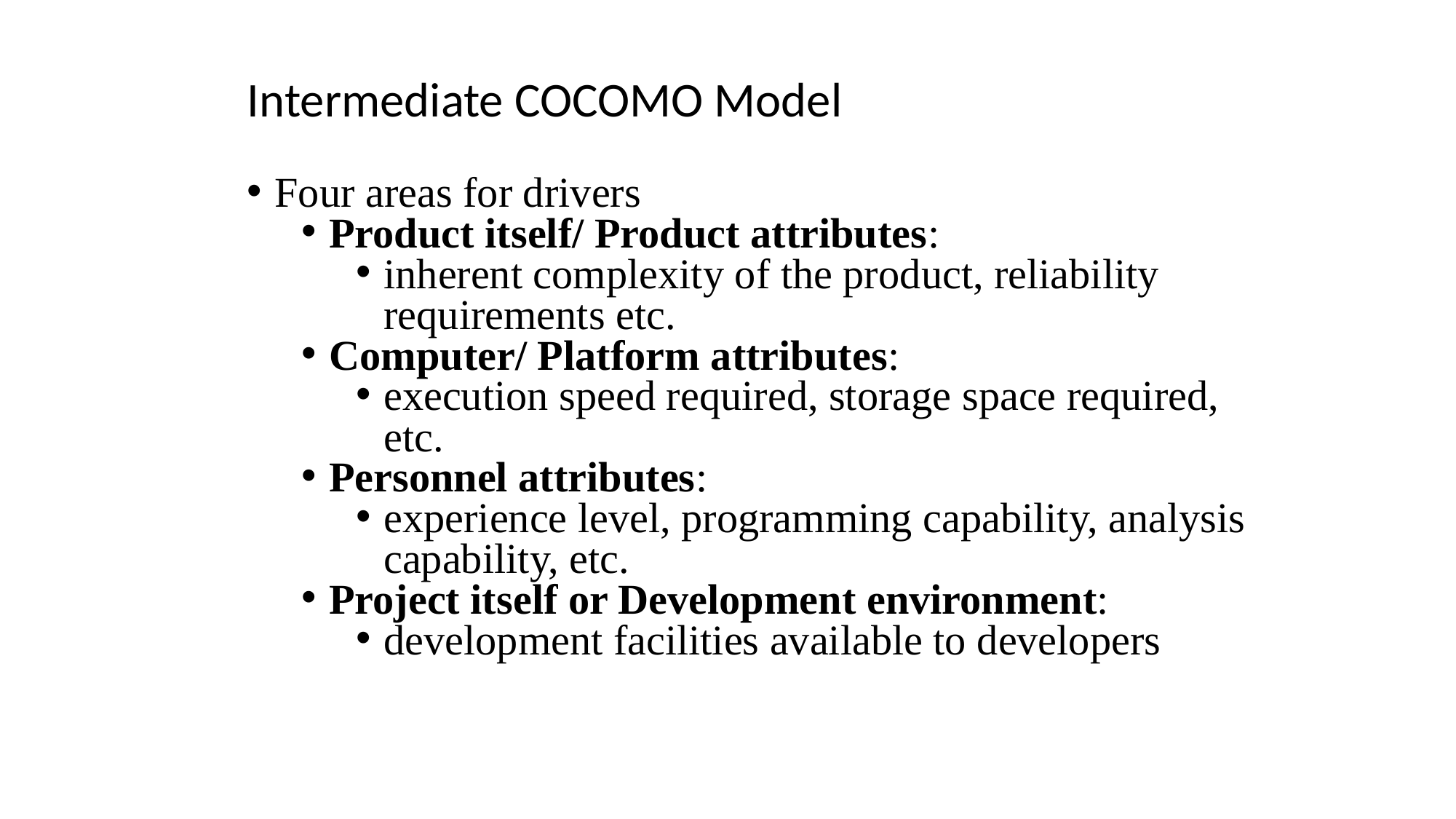

Intermediate COCOMO Model
Four areas for drivers
Product itself/ Product attributes:
inherent complexity of the product, reliability requirements etc.
Computer/ Platform attributes:
execution speed required, storage space required, etc.
Personnel attributes:
experience level, programming capability, analysis capability, etc.
Project itself or Development environment:
development facilities available to developers